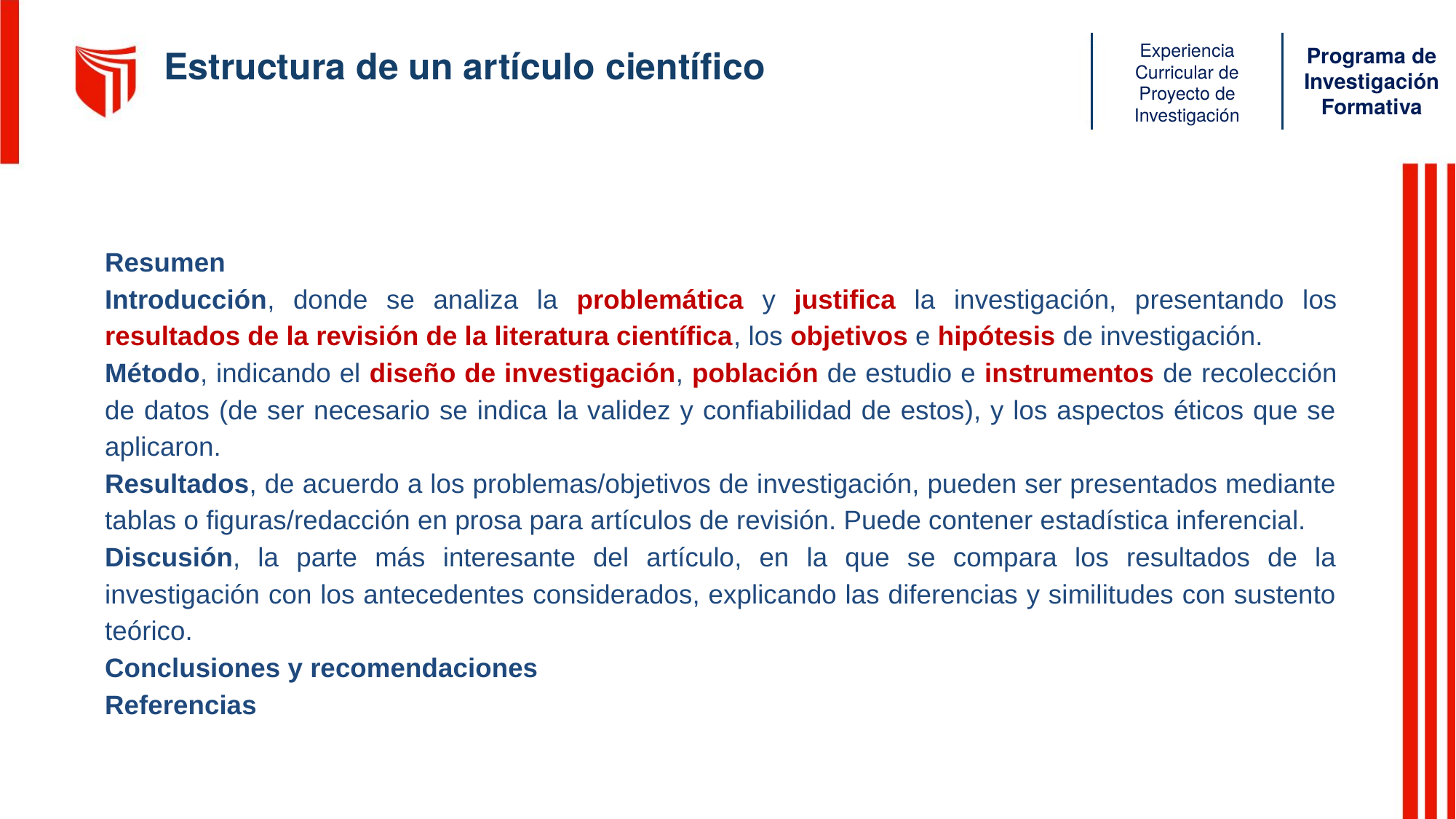

Estructura de un artículo científico
Resumen
Introducción, donde se analiza la problemática y justifica la investigación, presentando los resultados de la revisión de la literatura científica, los objetivos e hipótesis de investigación.
Método, indicando el diseño de investigación, población de estudio e instrumentos de recolección de datos (de ser necesario se indica la validez y confiabilidad de estos), y los aspectos éticos que se aplicaron.
Resultados, de acuerdo a los problemas/objetivos de investigación, pueden ser presentados mediante tablas o figuras/redacción en prosa para artículos de revisión. Puede contener estadística inferencial.
Discusión, la parte más interesante del artículo, en la que se compara los resultados de la investigación con los antecedentes considerados, explicando las diferencias y similitudes con sustento teórico.
Conclusiones y recomendaciones
Referencias